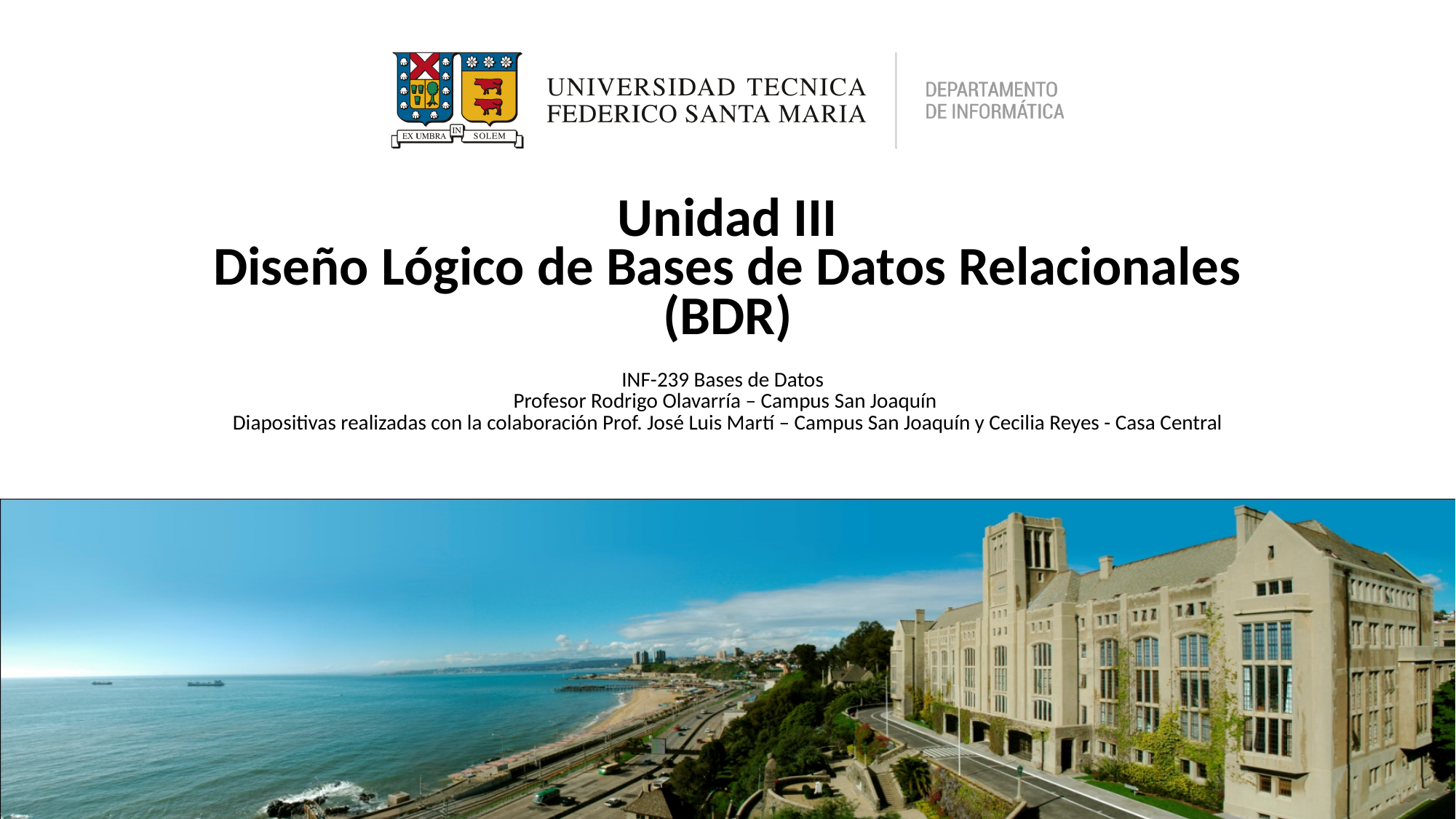

# Unidad III Diseño Lógico de Bases de Datos Relacionales (BDR)
INF-239 Bases de Datos
Profesor Rodrigo Olavarría – Campus San Joaquín
Diapositivas realizadas con la colaboración Prof. José Luis Martí – Campus San Joaquín y Cecilia Reyes - Casa Central